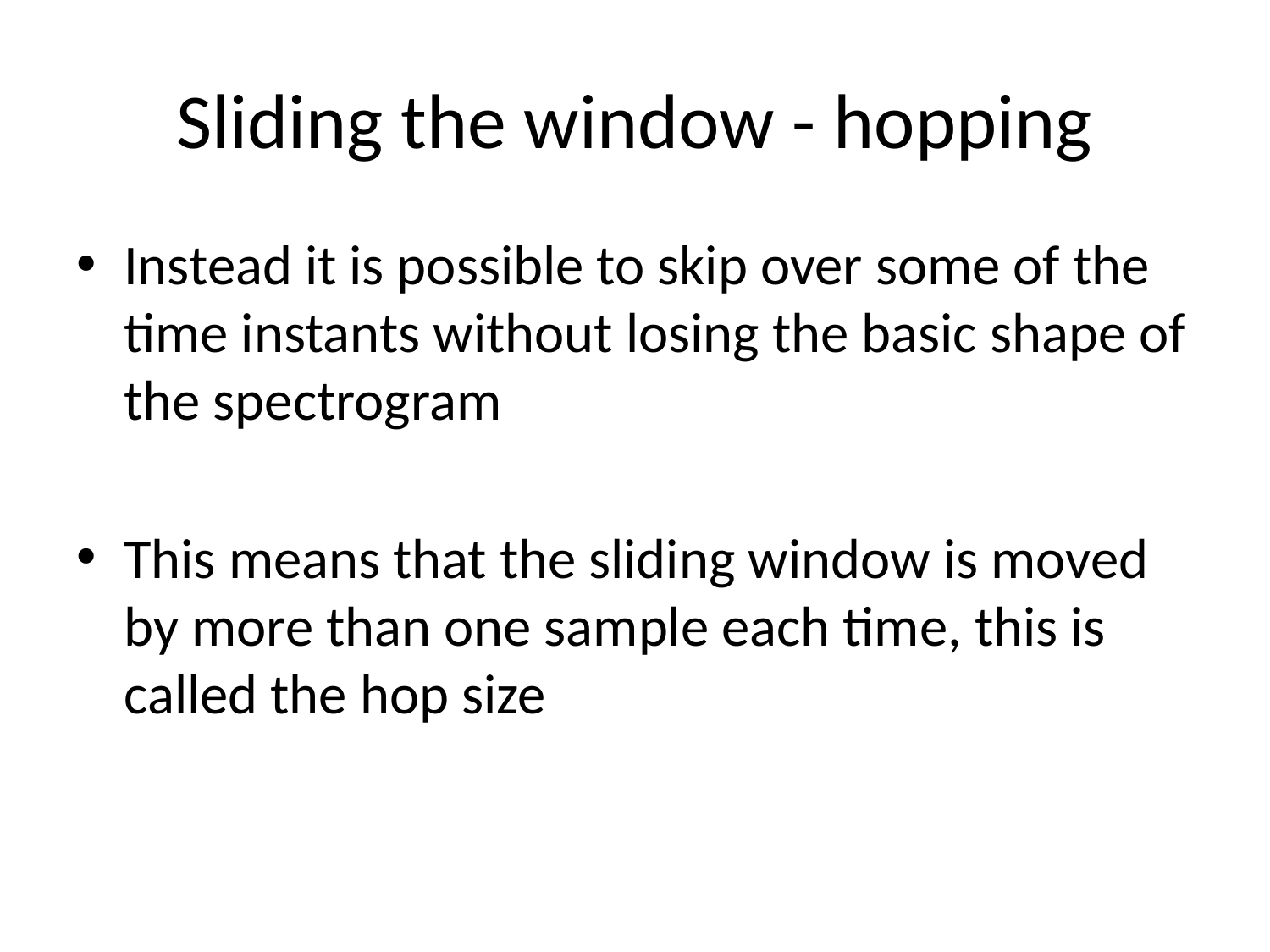

# Sliding the window - hopping
Instead it is possible to skip over some of the time instants without losing the basic shape of the spectrogram

This means that the sliding window is moved by more than one sample each time, this is called the hop size